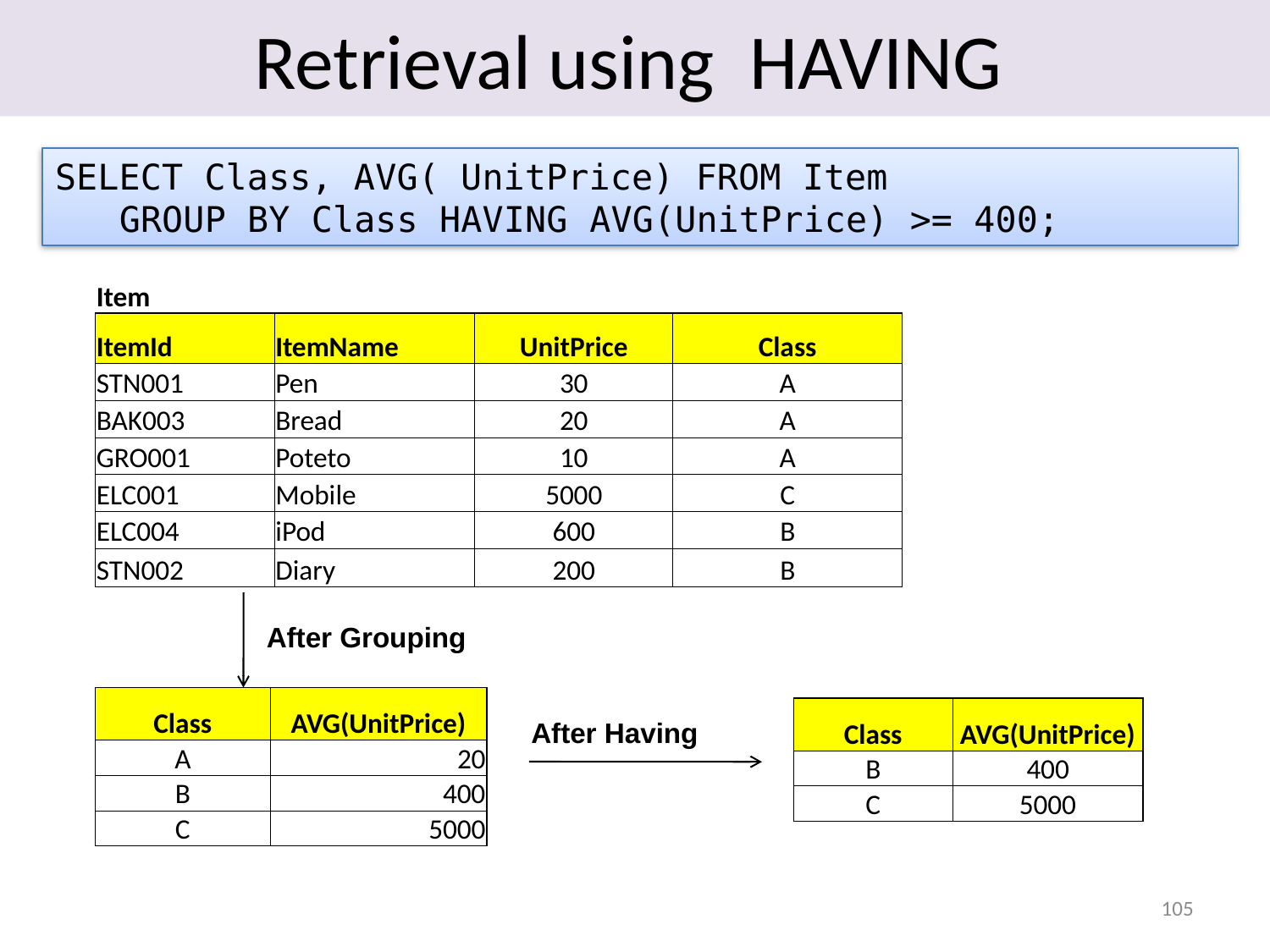

Retrieval using  HAVING
SELECT Class, AVG( UnitPrice) FROM Item
   GROUP BY Class HAVING AVG(UnitPrice) >= 400;
| Item |  |  |  |
| --- | --- | --- | --- |
| ItemId | ItemName | UnitPrice | Class |
| STN001 | Pen | 30 | A |
| BAK003 | Bread | 20 | A |
| GRO001 | Poteto | 10 | A |
| ELC001 | Mobile | 5000 | C |
| ELC004 | iPod | 600 | B |
| STN002 | Diary | 200 | B |
After Grouping
| Class | AVG(UnitPrice) |
| --- | --- |
| A | 20 |
| B | 400 |
| C | 5000 |
| Class | AVG(UnitPrice) |
| --- | --- |
| B | 400 |
| C | 5000 |
After Having
105